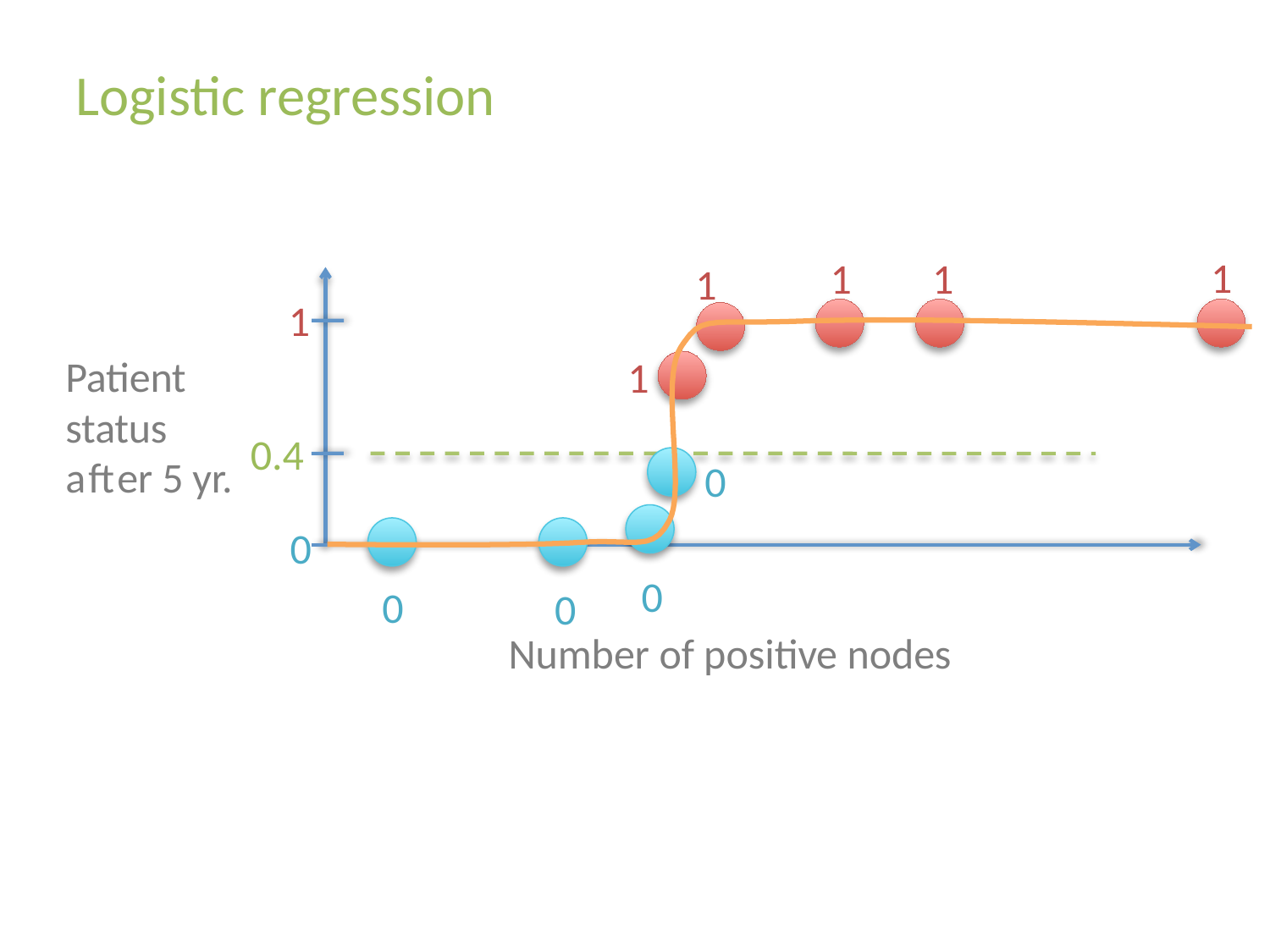

# Logistic regression
1
1	1
1

1

1

Patient status after 5 yr.
0.4

0

0

0
0
0
Number of positive nodes